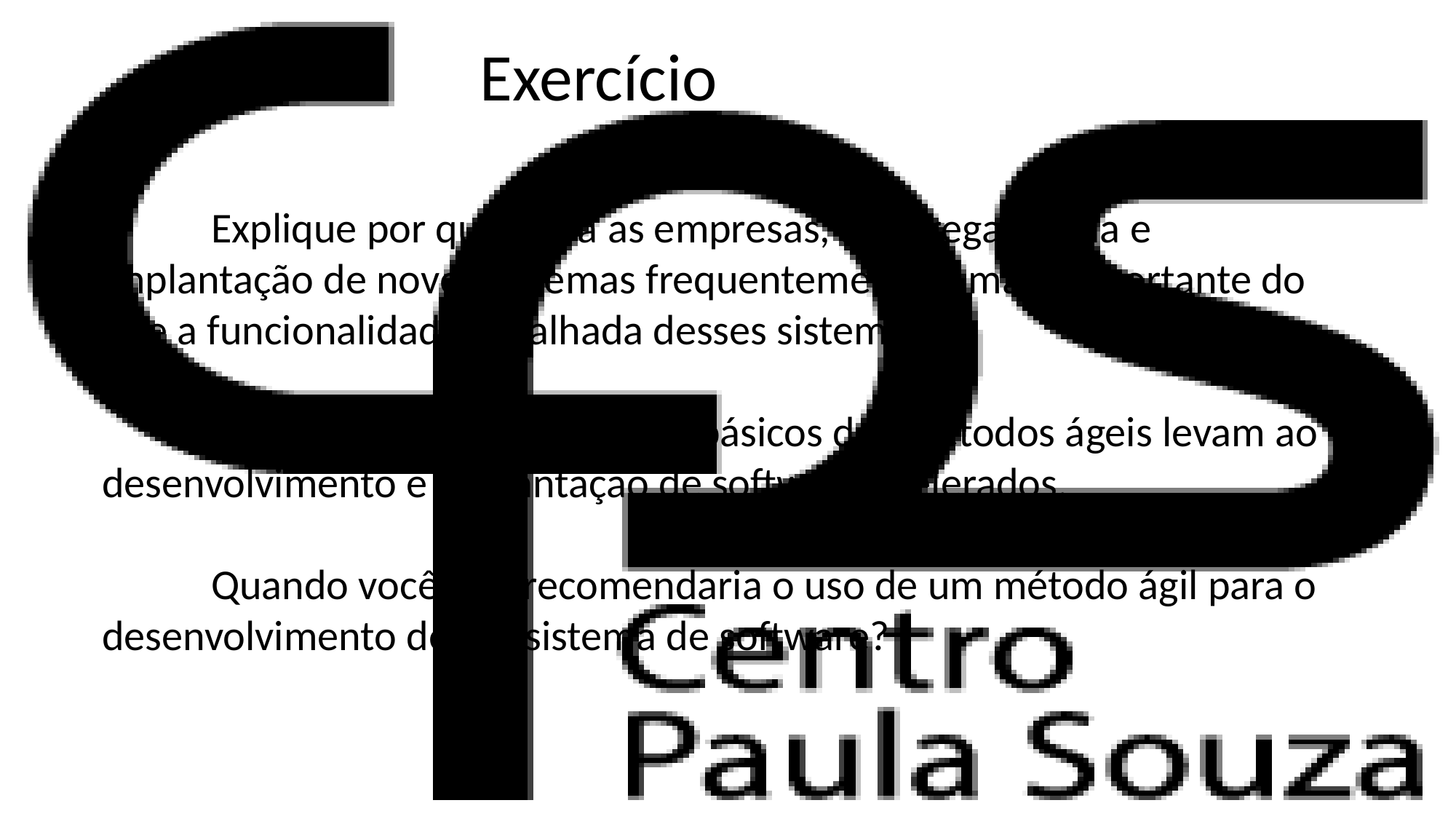

# Exercício
	Explique por que, para as empresas, a entrega rápida e implantação de novos sistemas frequentemente é mais importante do que a funcionalidade detalhada desses sistemas.

	Explique como os princípios básicos dos métodos ágeis levam ao desenvolvimento e implantação de software acelerados.

	Quando você não recomendaria o uso de um método ágil para o desenvolvimento de um sistema de software?